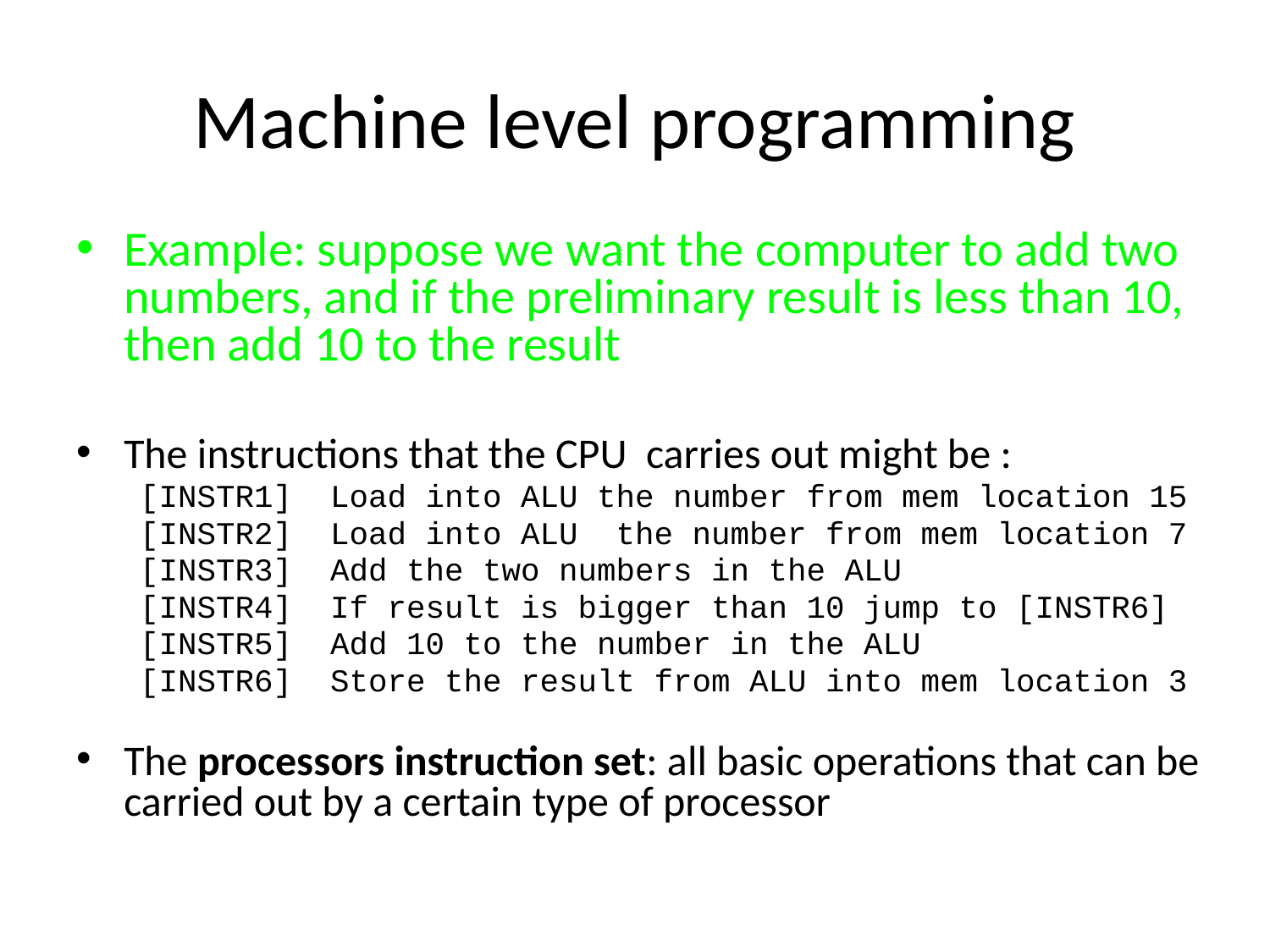

# Machine level programming
Example: suppose we want the computer to add two numbers, and if the preliminary result is less than 10, then add 10 to the result

The instructions that the CPU  carries out might be :
[INSTR1]  Load into ALU the number from mem location 15
[INSTR2]  Load into ALU  the number from mem location 7
[INSTR3]  Add the two numbers in the ALU
[INSTR4]  If result is bigger than 10 jump to [INSTR6]
[INSTR5]  Add 10 to the number in the ALU
[INSTR6]  Store the result from ALU into mem location 3

The processors instruction set: all basic operations that can be carried out by a certain type of processor